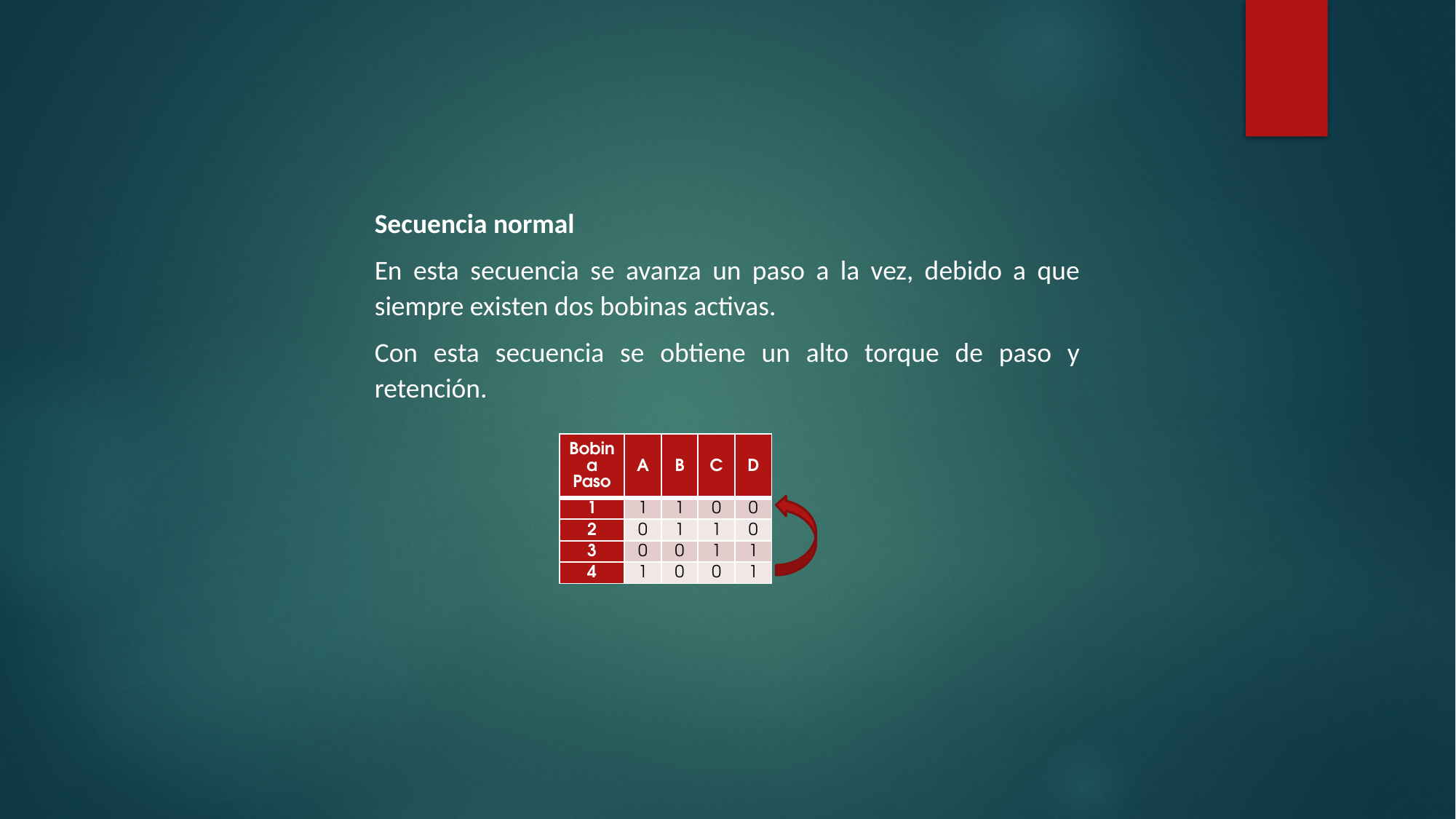

Secuencia normal
En esta secuencia se avanza un paso a la vez, debido a que siempre existen dos bobinas activas.
Con esta secuencia se obtiene un alto torque de paso y retención.
| Bobina Paso | A | B | C | D |
| --- | --- | --- | --- | --- |
| 1 | 1 | 1 | 0 | 0 |
| 2 | 0 | 1 | 1 | 0 |
| 3 | 0 | 0 | 1 | 1 |
| 4 | 1 | 0 | 0 | 1 |